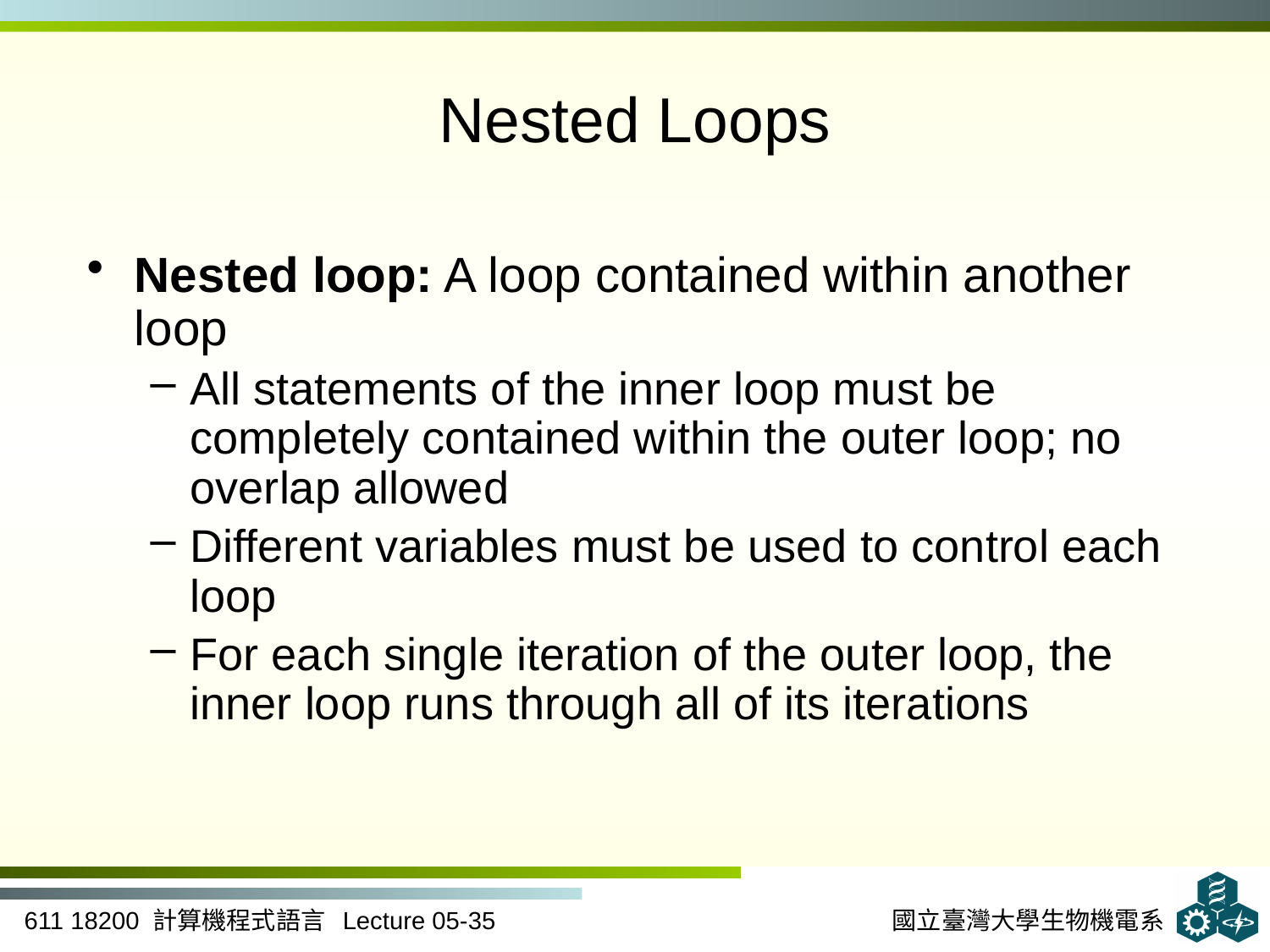

# Nested Loops
Nested loop: A loop contained within another loop
All statements of the inner loop must be completely contained within the outer loop; no overlap allowed
Different variables must be used to control each loop
For each single iteration of the outer loop, the inner loop runs through all of its iterations